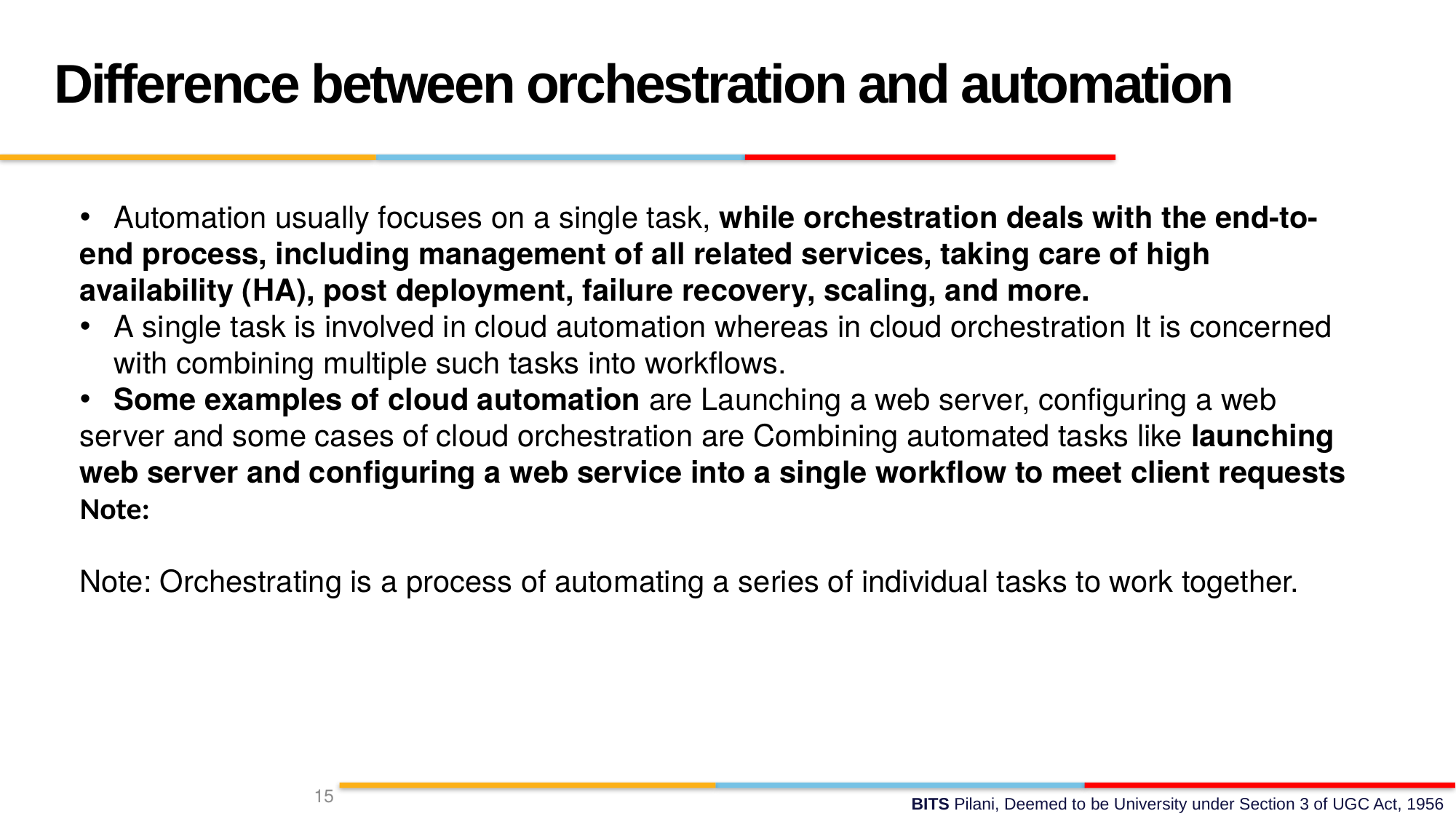

Difference between orchestration and automation
Automation usually focuses on a single task, while orchestration deals with the end-to-
end process, including management of all related services, taking care of high
availability (HA), post deployment, failure recovery, scaling, and more.
A single task is involved in cloud automation whereas in cloud orchestration It is concerned with combining multiple such tasks into workflows.
Some examples of cloud automation are Launching a web server, configuring a web
server and some cases of cloud orchestration are Combining automated tasks like launching
web server and configuring a web service into a single workflow to meet client requests
Note:

Note: Orchestrating is a process of automating a series of individual tasks to work together.
15